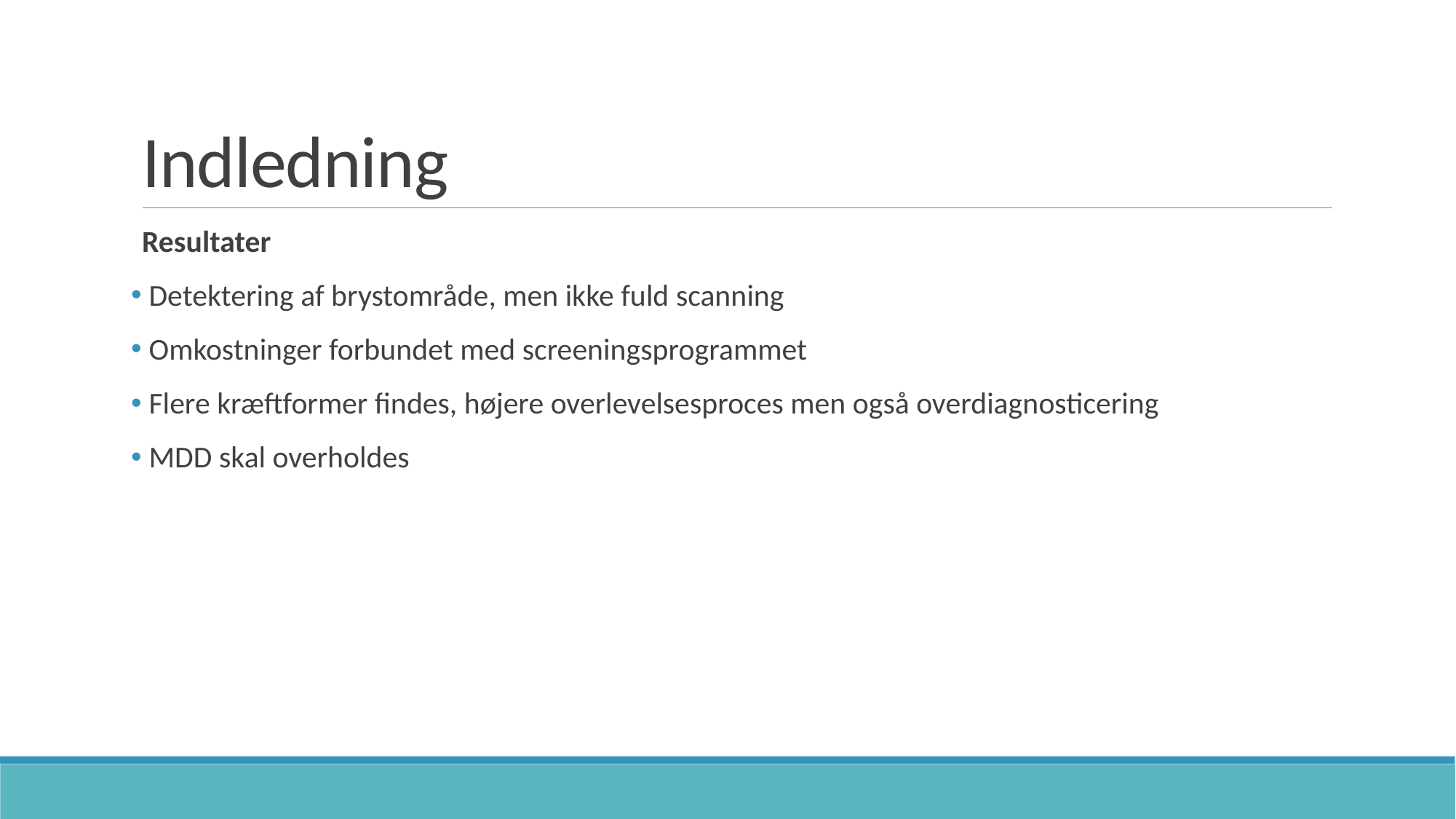

# Indledning
Resultater
 Detektering af brystområde, men ikke fuld scanning
 Omkostninger forbundet med screeningsprogrammet
 Flere kræftformer findes, højere overlevelsesproces men også overdiagnosticering
 MDD skal overholdes